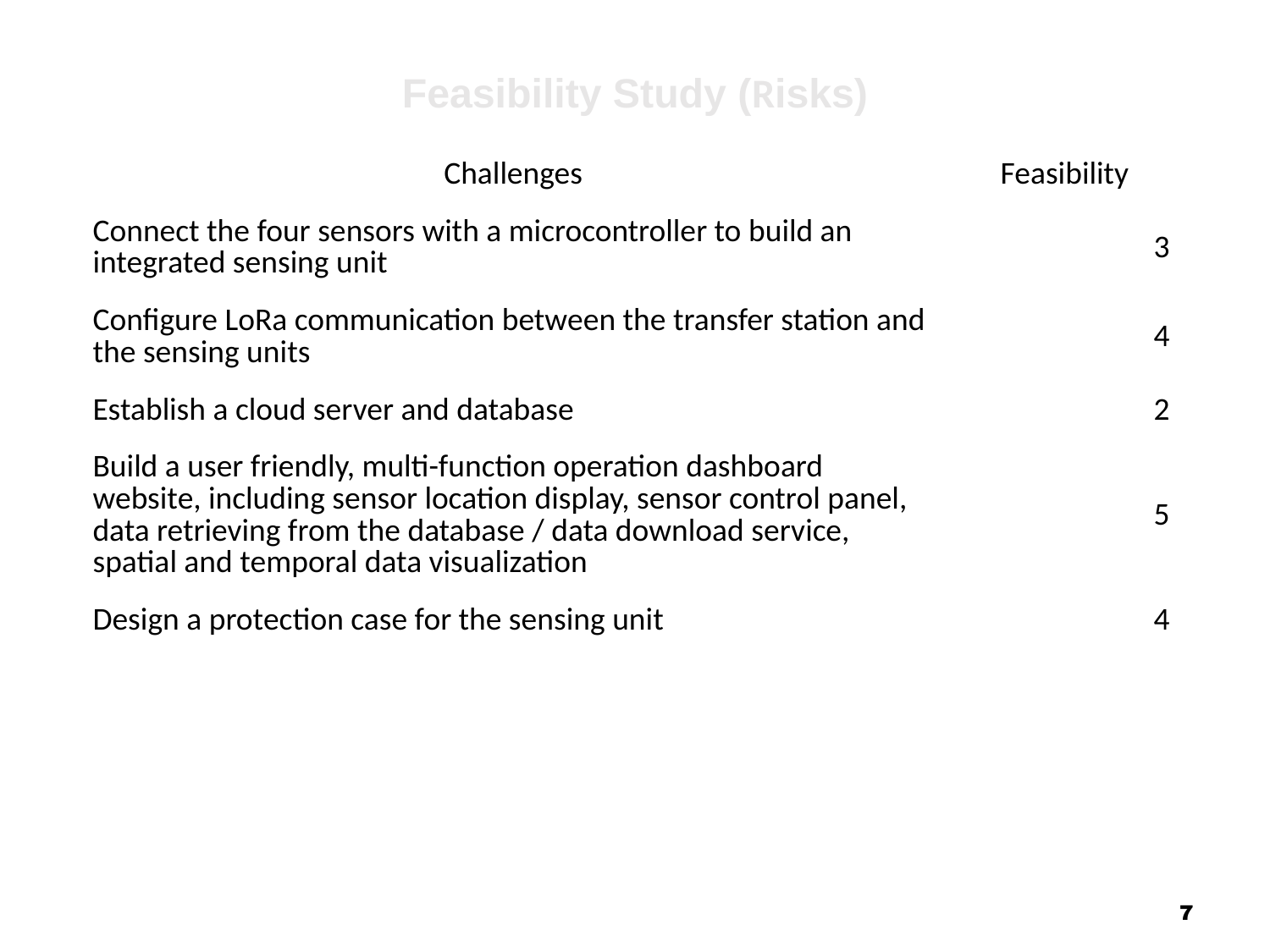

Feasibility Study (Risks)
| Challenges | Feasibility |
| --- | --- |
| Connect the four sensors with a microcontroller to build an integrated sensing unit | 3 |
| Configure LoRa communication between the transfer station and the sensing units | 4 |
| Establish a cloud server and database | 2 |
| Build a user friendly, multi-function operation dashboard website, including sensor location display, sensor control panel, data retrieving from the database / data download service, spatial and temporal data visualization | 5 |
| Design a protection case for the sensing unit | 4 |
7